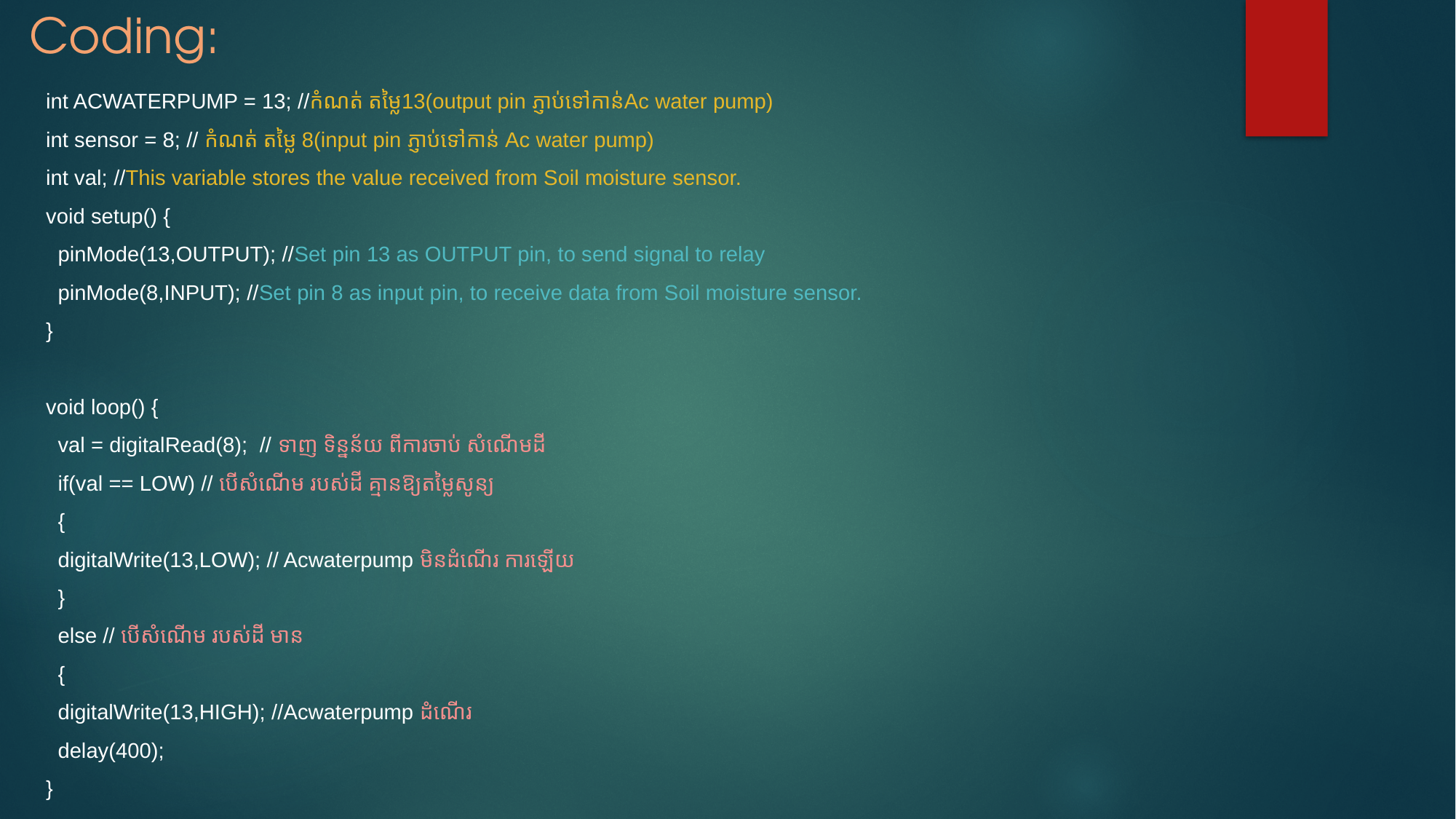

Coding:
int ACWATERPUMP = 13; //កំណត់ តម្លៃ13(output pin ភ្ញាប់ទៅកាន់Ac water pump)
int sensor = 8; // កំណត់ តម្លៃ 8(input pin ភ្ញាប់ទៅកាន់ Ac water pump)
int val; //This variable stores the value received from Soil moisture sensor.
void setup() {
  pinMode(13,OUTPUT); //Set pin 13 as OUTPUT pin, to send signal to relay
  pinMode(8,INPUT); //Set pin 8 as input pin, to receive data from Soil moisture sensor.
}

void loop() {
  val = digitalRead(8);  // ទាញ ទិន្នន័យ ពីការចាប់ សំណើមដី
  if(val == LOW) // បើសំណើម របស់ដី គ្មានឱ្យតម្លៃសូន្យ
  {
  digitalWrite(13,LOW); // Acwaterpump មិនដំណើរ ការឡើយ
  }
  else // បើសំណើម របស់ដី មាន
  {
  digitalWrite(13,HIGH); //Acwaterpump ដំណើរ
  delay(400);
}